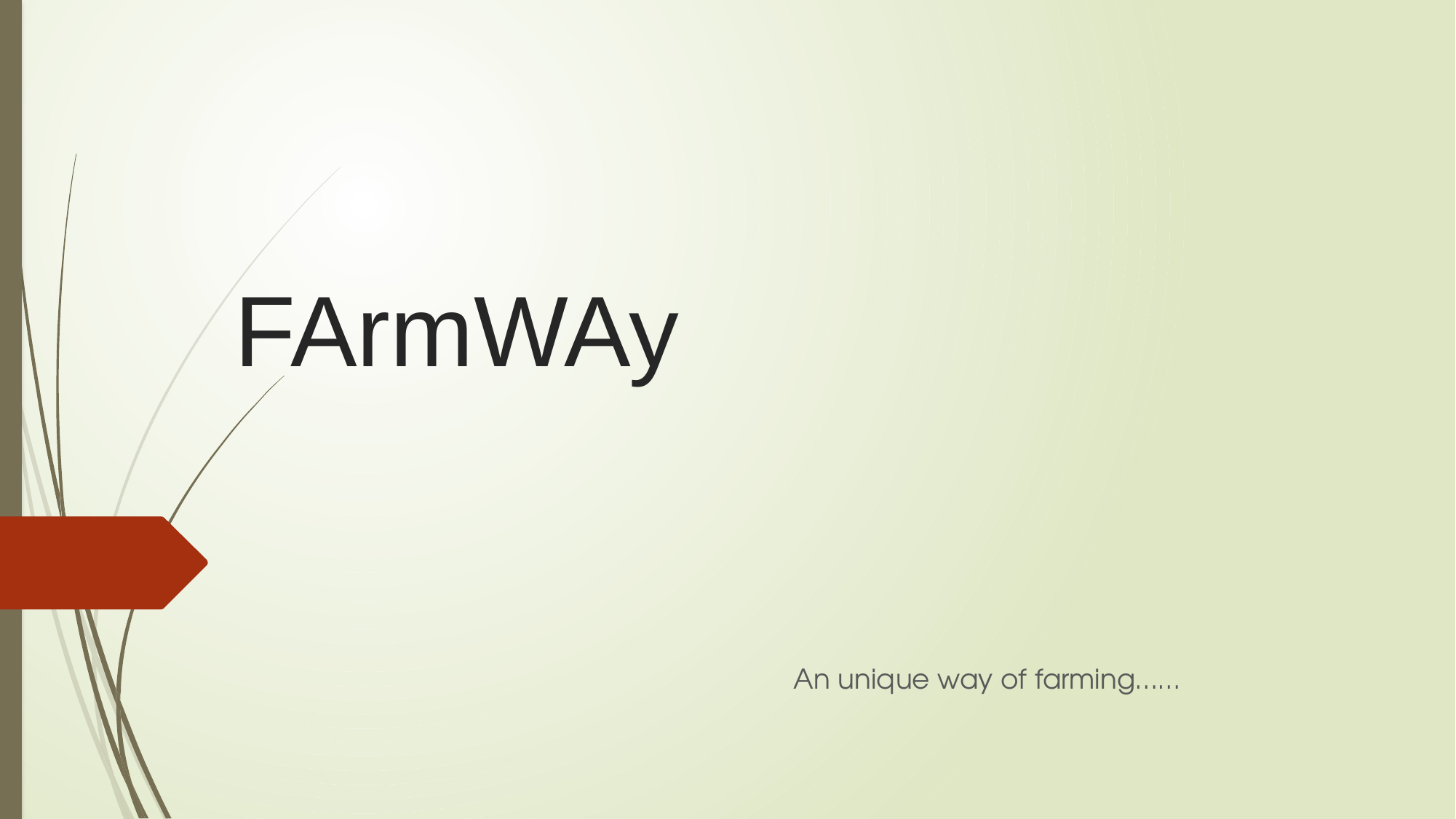

# FArmWAy
                                                                                            An unique way of farming……